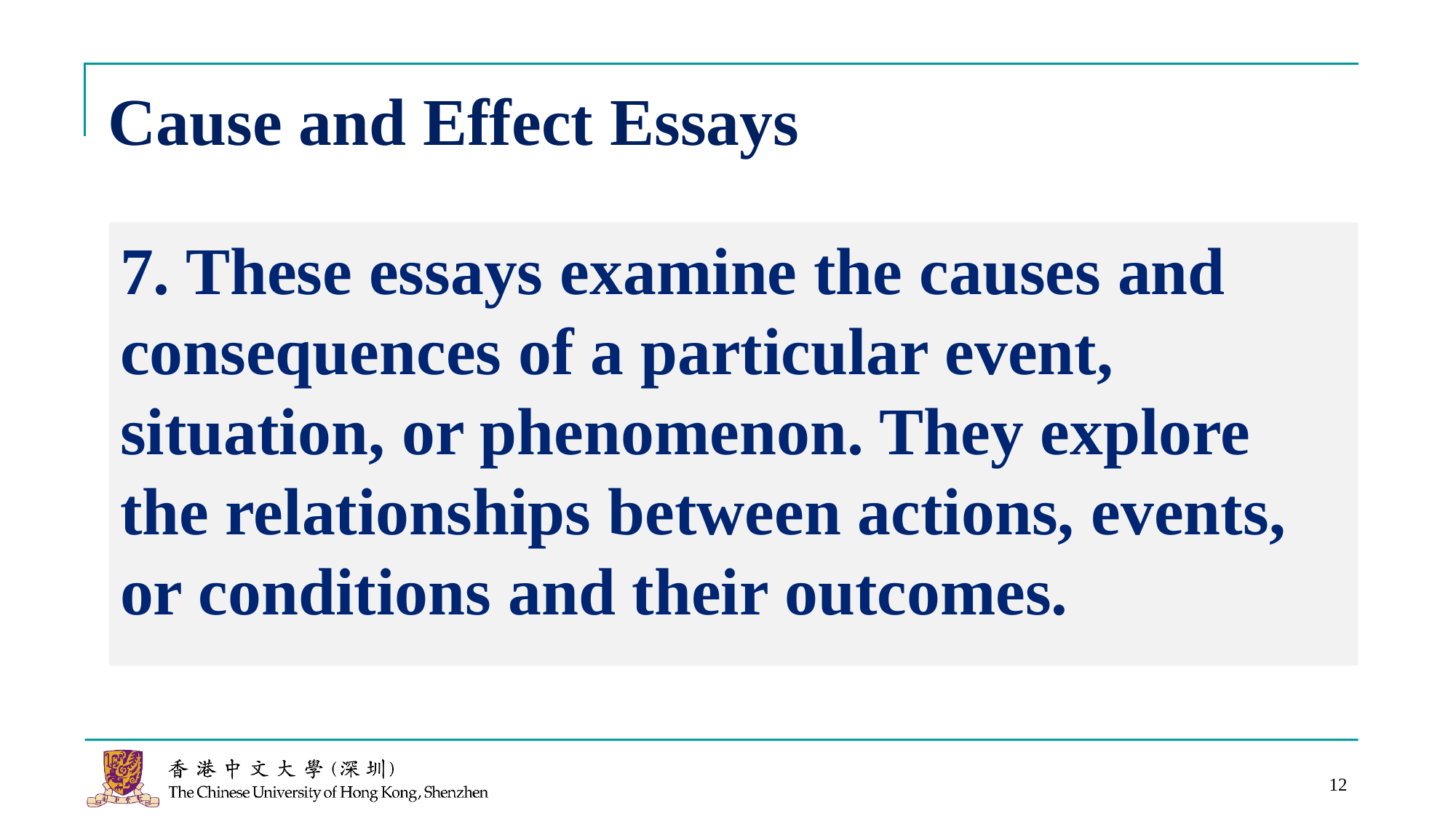

# Cause and Effect Essays
7. These essays examine the causes and consequences of a particular event, situation, or phenomenon. They explore the relationships between actions, events, or conditions and their outcomes.
12